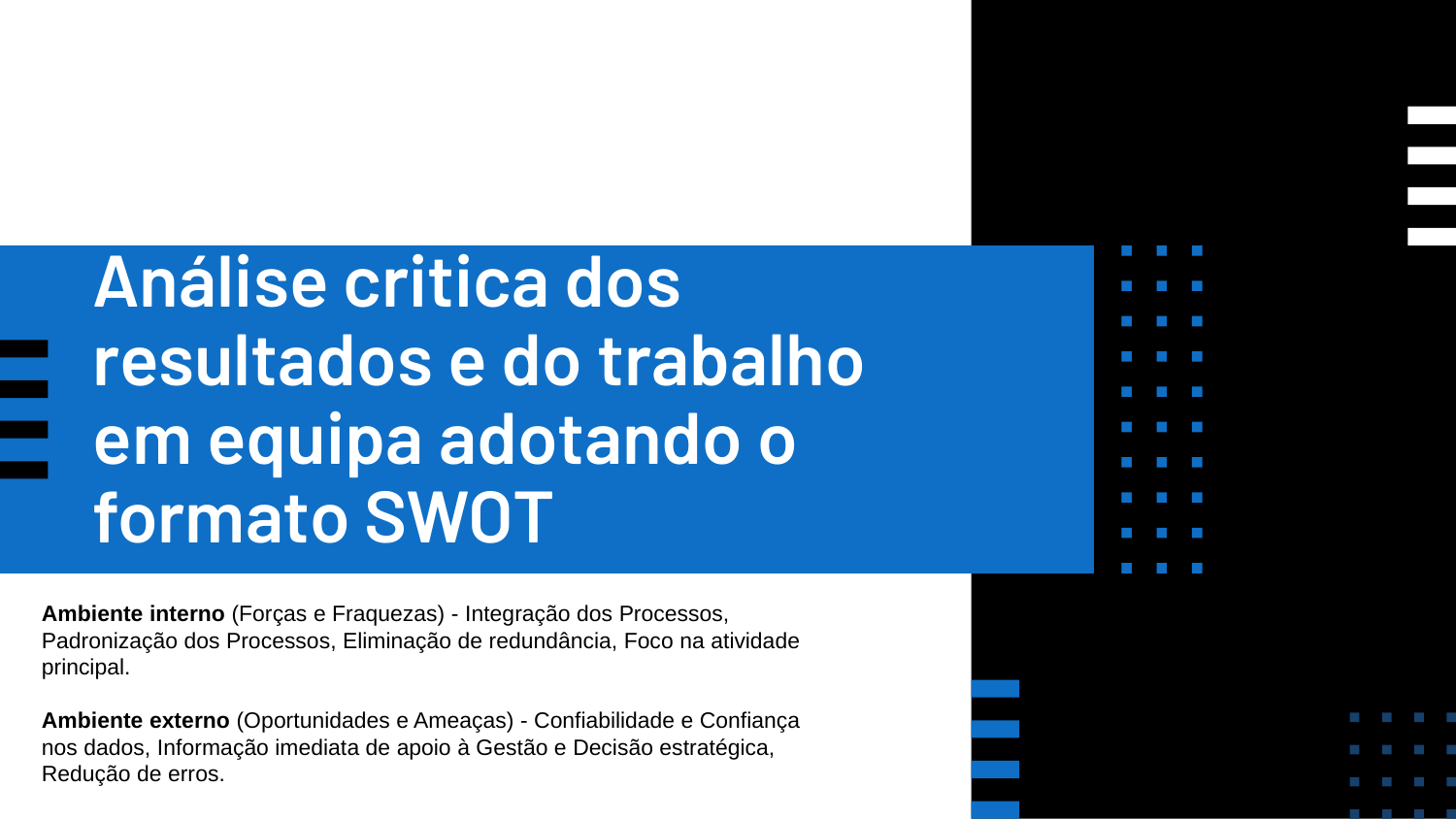

# Análise critica dos resultados e do trabalho em equipa adotando o formato SWOT
Ambiente interno (Forças e Fraquezas) - Integração dos Processos, Padronização dos Processos, Eliminação de redundância, Foco na atividade principal.

Ambiente externo (Oportunidades e Ameaças) - Confiabilidade e Confiança nos dados, Informação imediata de apoio à Gestão e Decisão estratégica, Redução de erros.